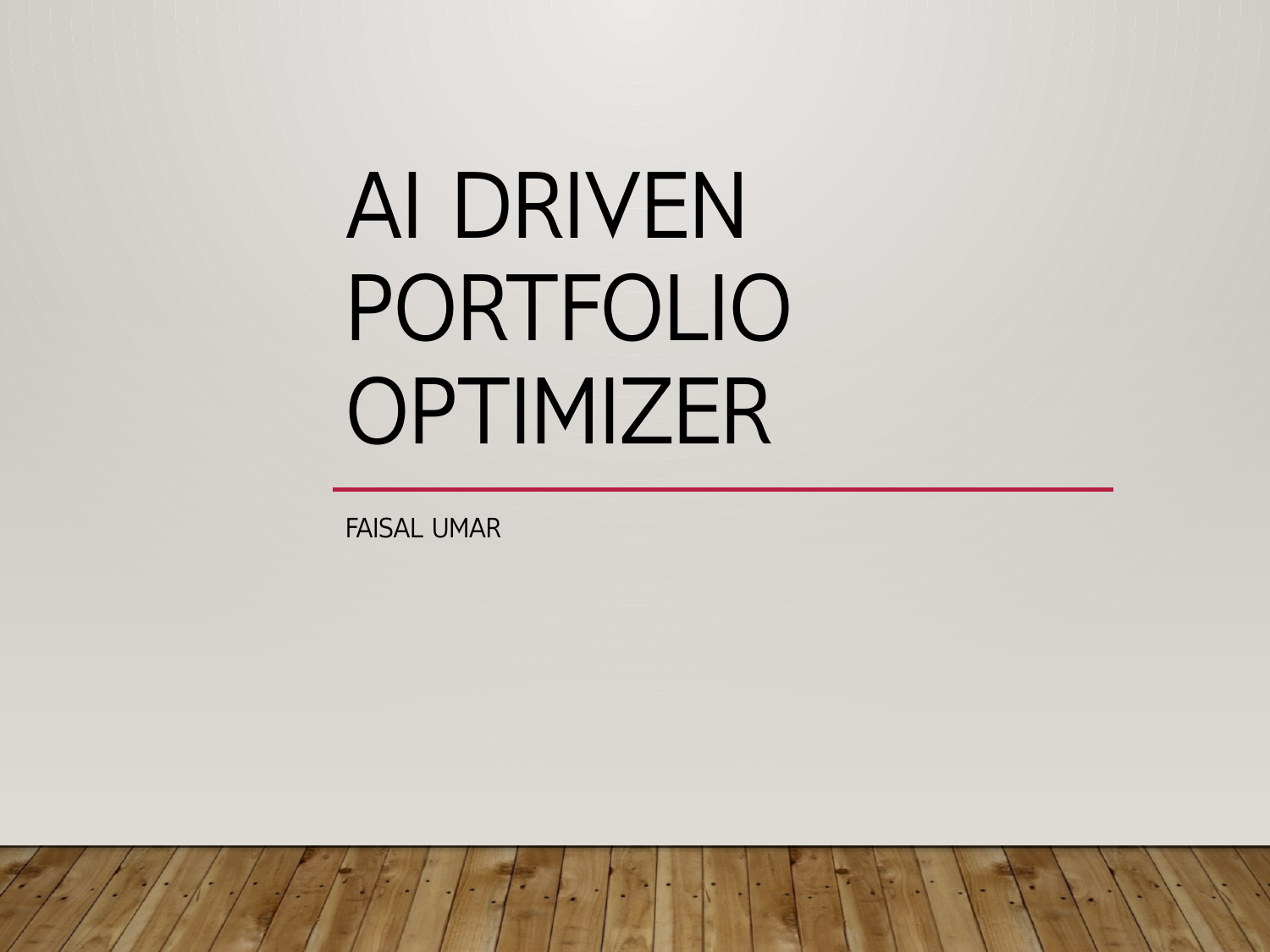

# AI Driven Portfolio Optimizer
Faisal umar